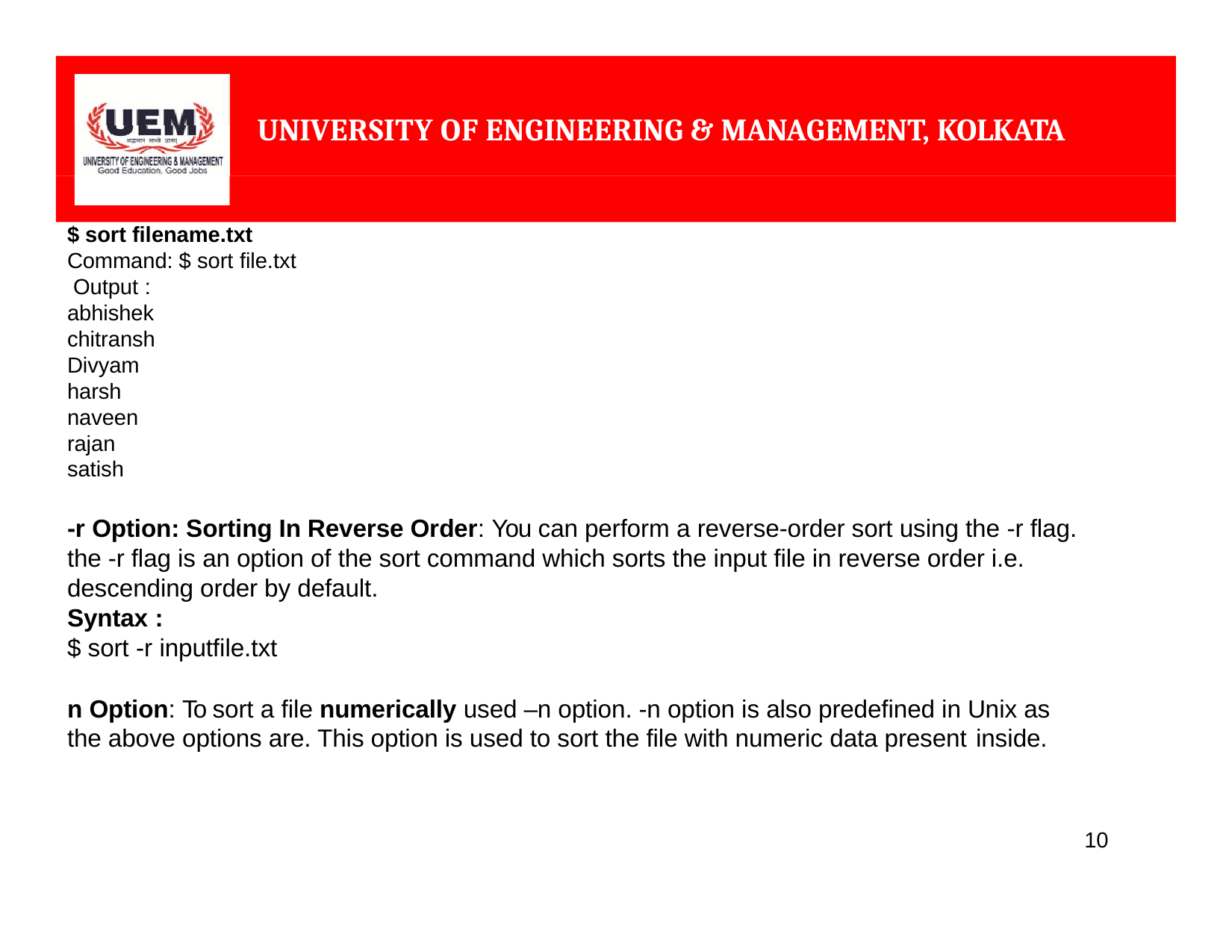

# UNIVERSITY OF ENGINEERING & MANAGEMENT, KOLKATA

$ sort filename.txt  Command: $ sort file.txt  Output :
abhishek  chitransh  Divyam  harsh  naveen  rajan  satish

-r Option: Sorting In Reverse Order: You can perform a reverse-order sort using the -r flag.  the -r flag is an option of the sort command which sorts the input file in reverse order i.e.  descending order by default.
Syntax :
$ sort -r inputfile.txt

n Option: To sort a file numerically used –n option. -n option is also predefined in Unix as  the above options are. This option is used to sort the file with numeric data present inside.

10